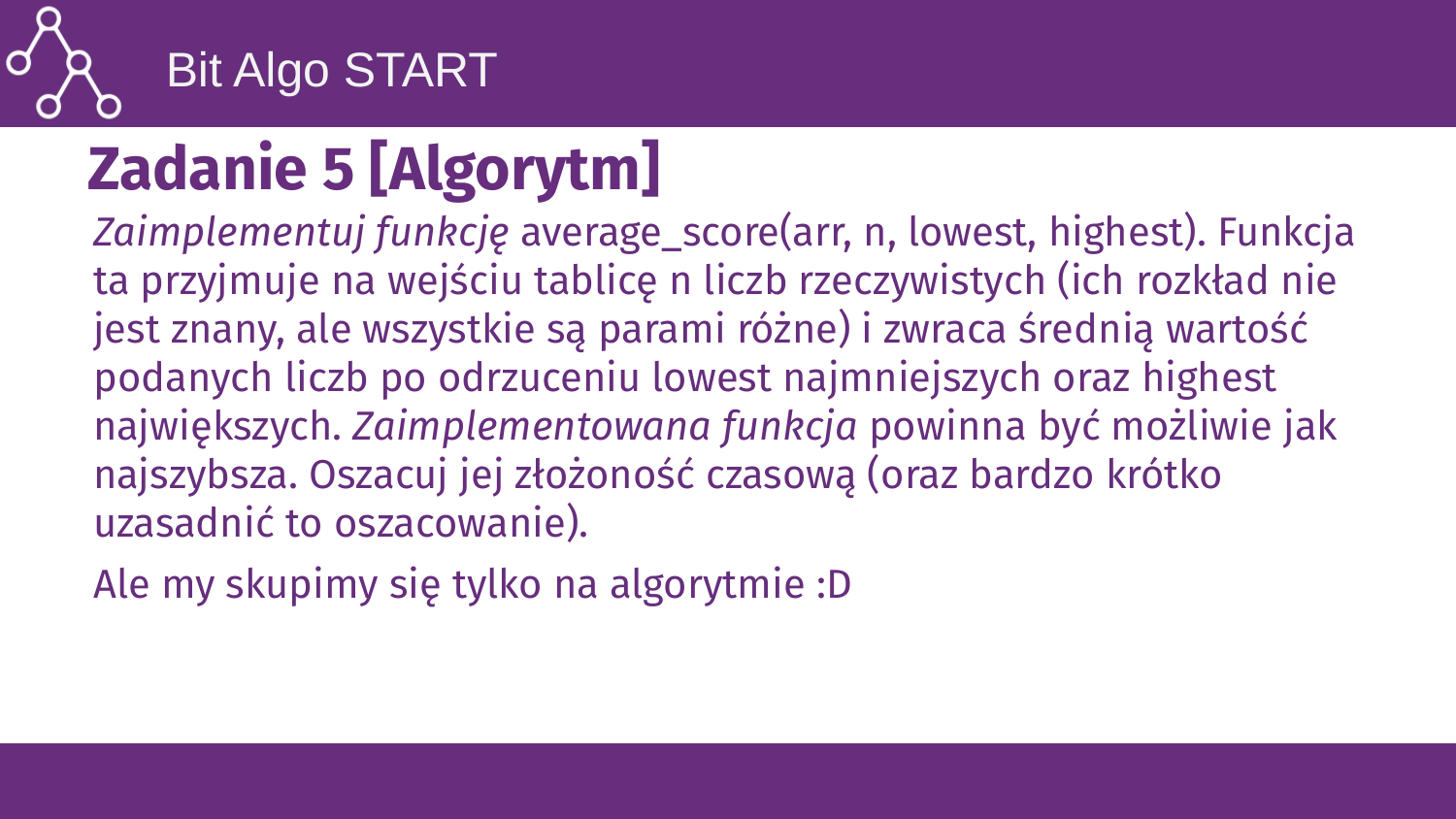

# Zadanie 5 [Algorytm]
Zaimplementuj funkcję average_score(arr, n, lowest, highest). Funkcja ta przyjmuje na wejściu tablicę n liczb rzeczywistych (ich rozkład nie jest znany, ale wszystkie są parami różne) i zwraca średnią wartość podanych liczb po odrzuceniu lowest najmniejszych oraz highest największych. Zaimplementowana funkcja powinna być możliwie jak najszybsza. Oszacuj jej złożoność czasową (oraz bardzo krótko uzasadnić to oszacowanie).
Ale my skupimy się tylko na algorytmie :D